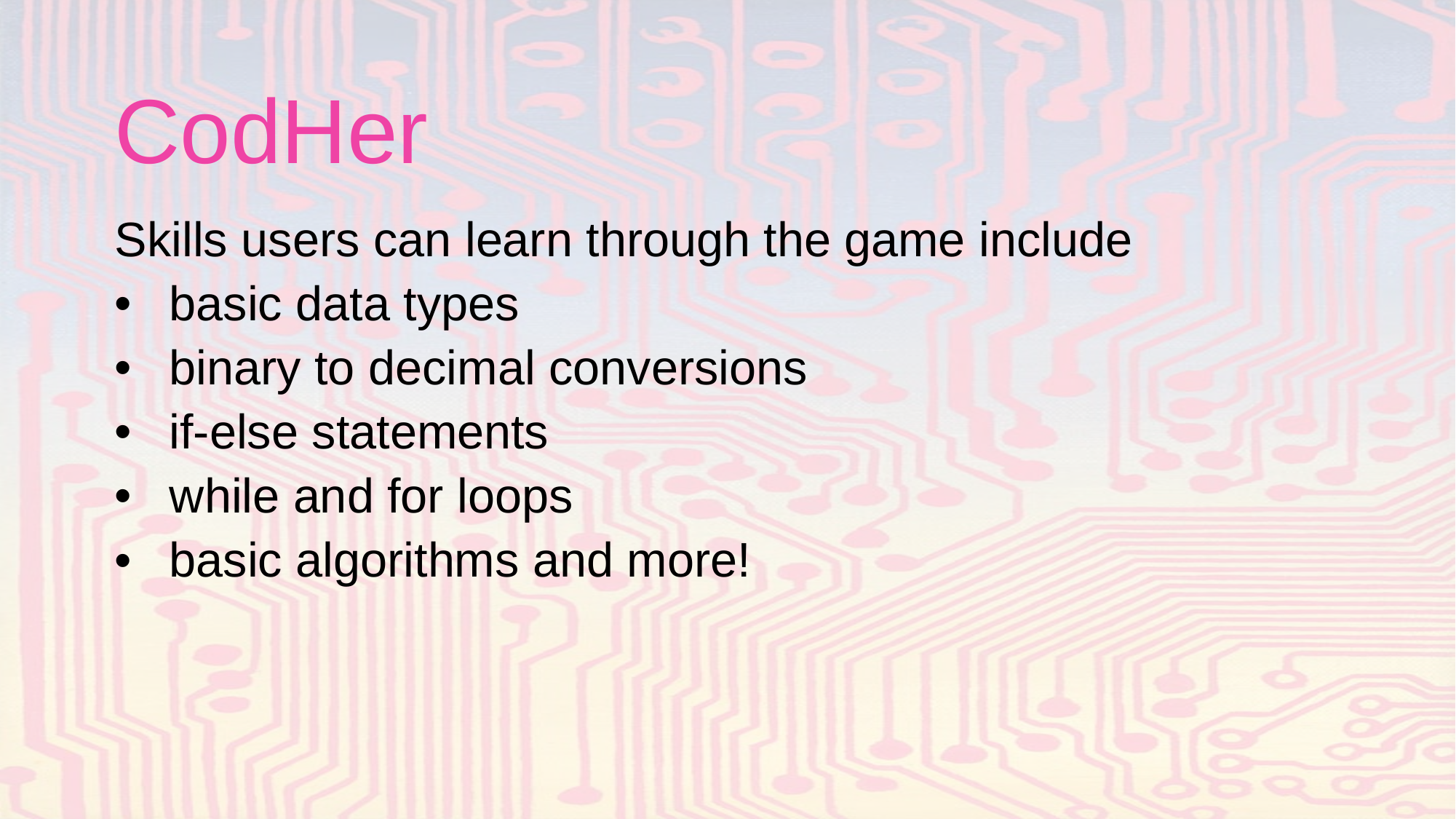

CodHer
Skills users can learn through the game include
basic data types
binary to decimal conversions
if-else statements
while and for loops
basic algorithms and more!